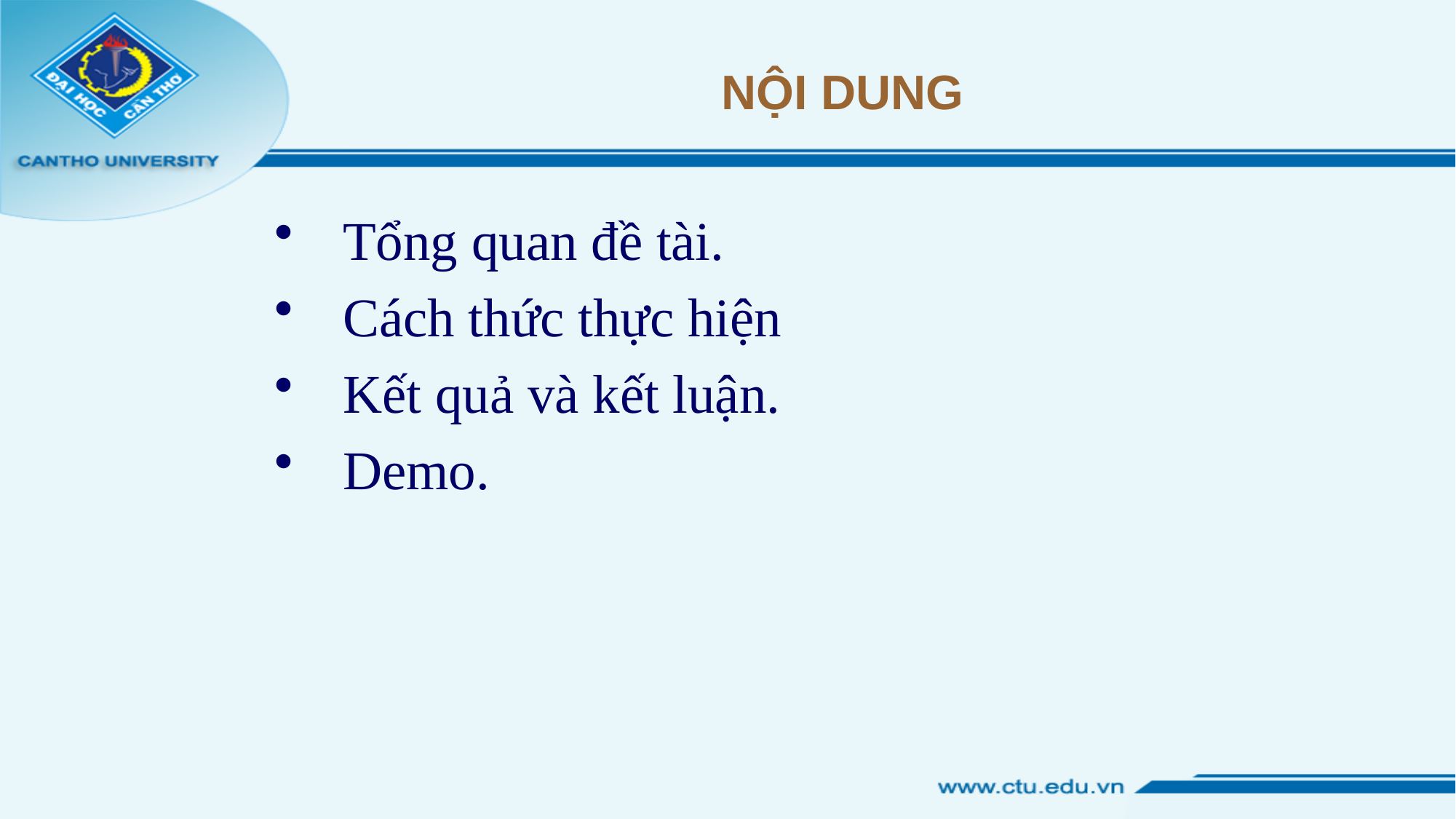

# NỘI DUNG
Tổng quan đề tài.
Cách thức thực hiện
Kết quả và kết luận.
Demo.